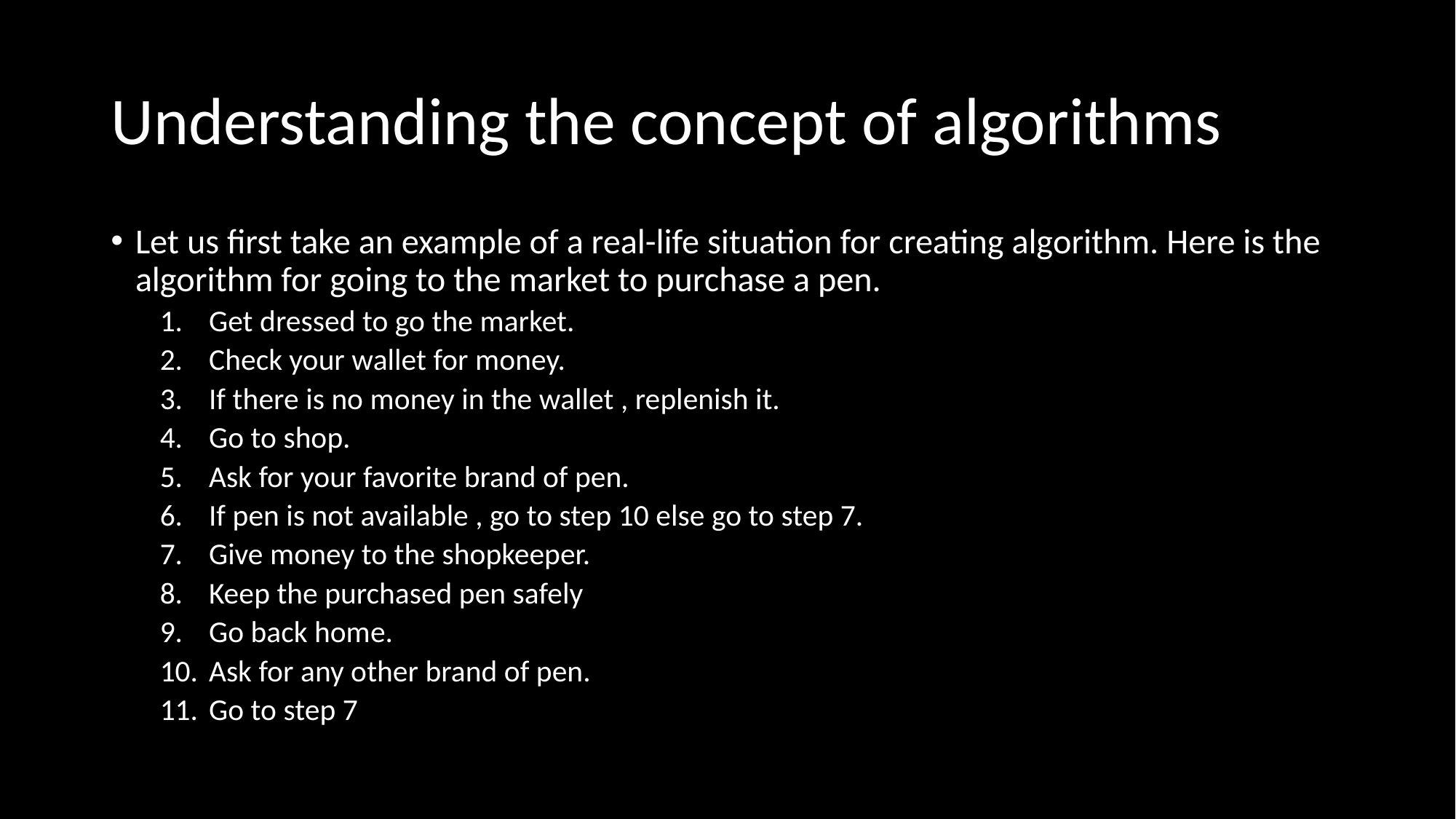

# Understanding the concept of algorithms
Let us first take an example of a real-life situation for creating algorithm. Here is the algorithm for going to the market to purchase a pen.
Get dressed to go the market.
Check your wallet for money.
If there is no money in the wallet , replenish it.
Go to shop.
Ask for your favorite brand of pen.
If pen is not available , go to step 10 else go to step 7.
Give money to the shopkeeper.
Keep the purchased pen safely
Go back home.
Ask for any other brand of pen.
Go to step 7